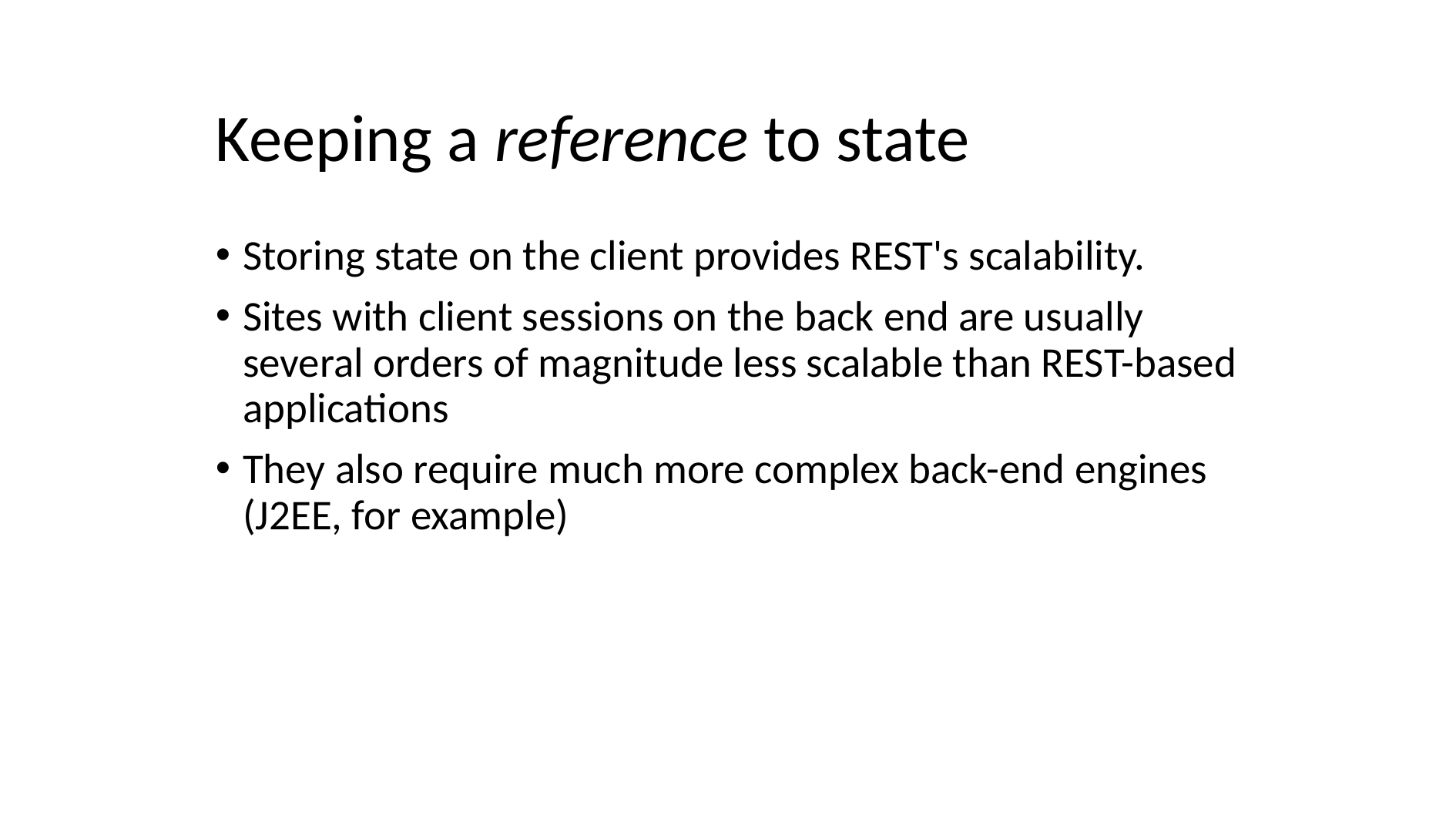

# Keeping a reference to state
Storing state on the client provides REST's scalability.
Sites with client sessions on the back end are usually several orders of magnitude less scalable than REST-based applications
They also require much more complex back-end engines (J2EE, for example)